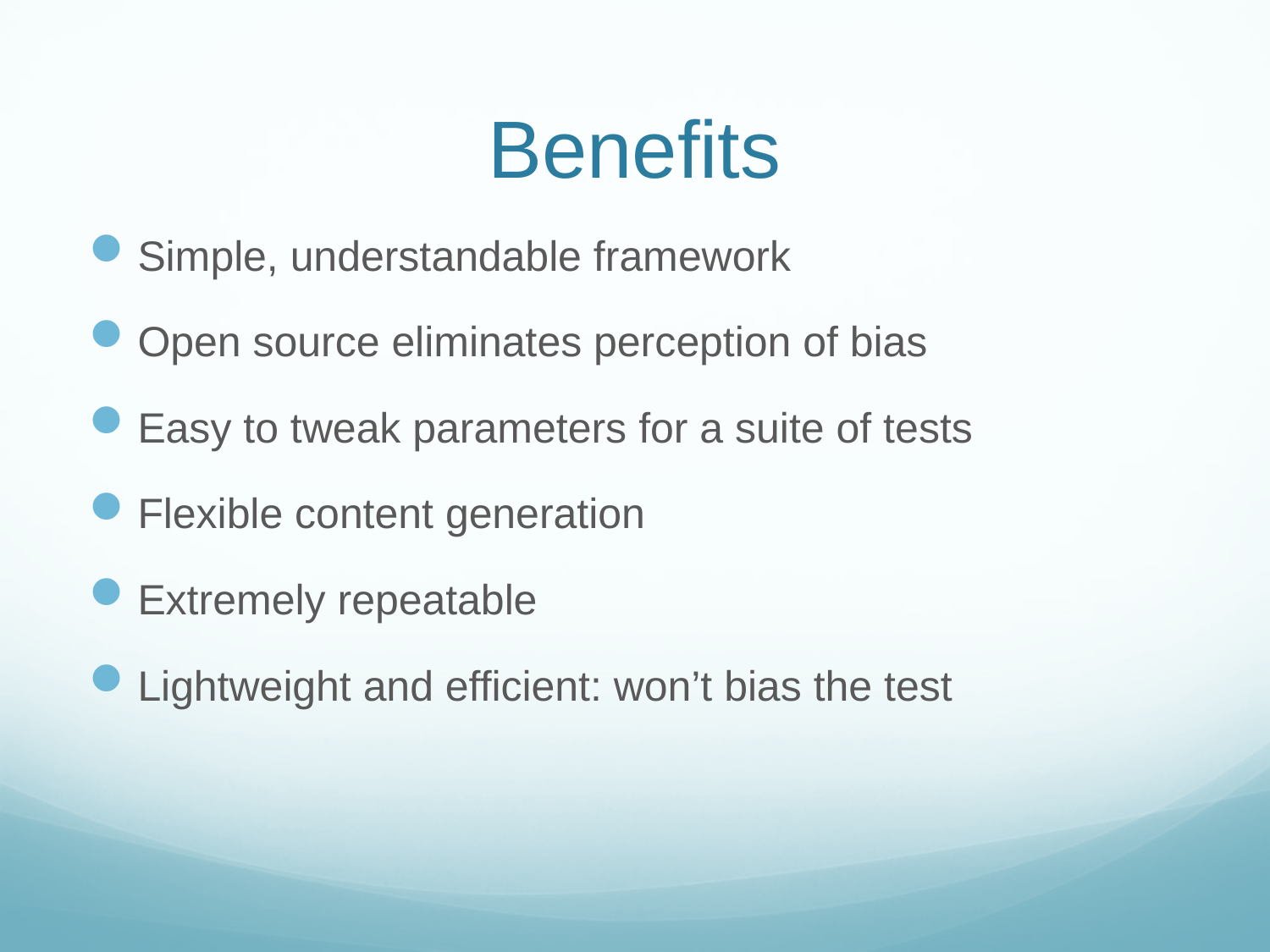

# Benefits
Simple, understandable framework
Open source eliminates perception of bias
Easy to tweak parameters for a suite of tests
Flexible content generation
Extremely repeatable
Lightweight and efficient: won’t bias the test